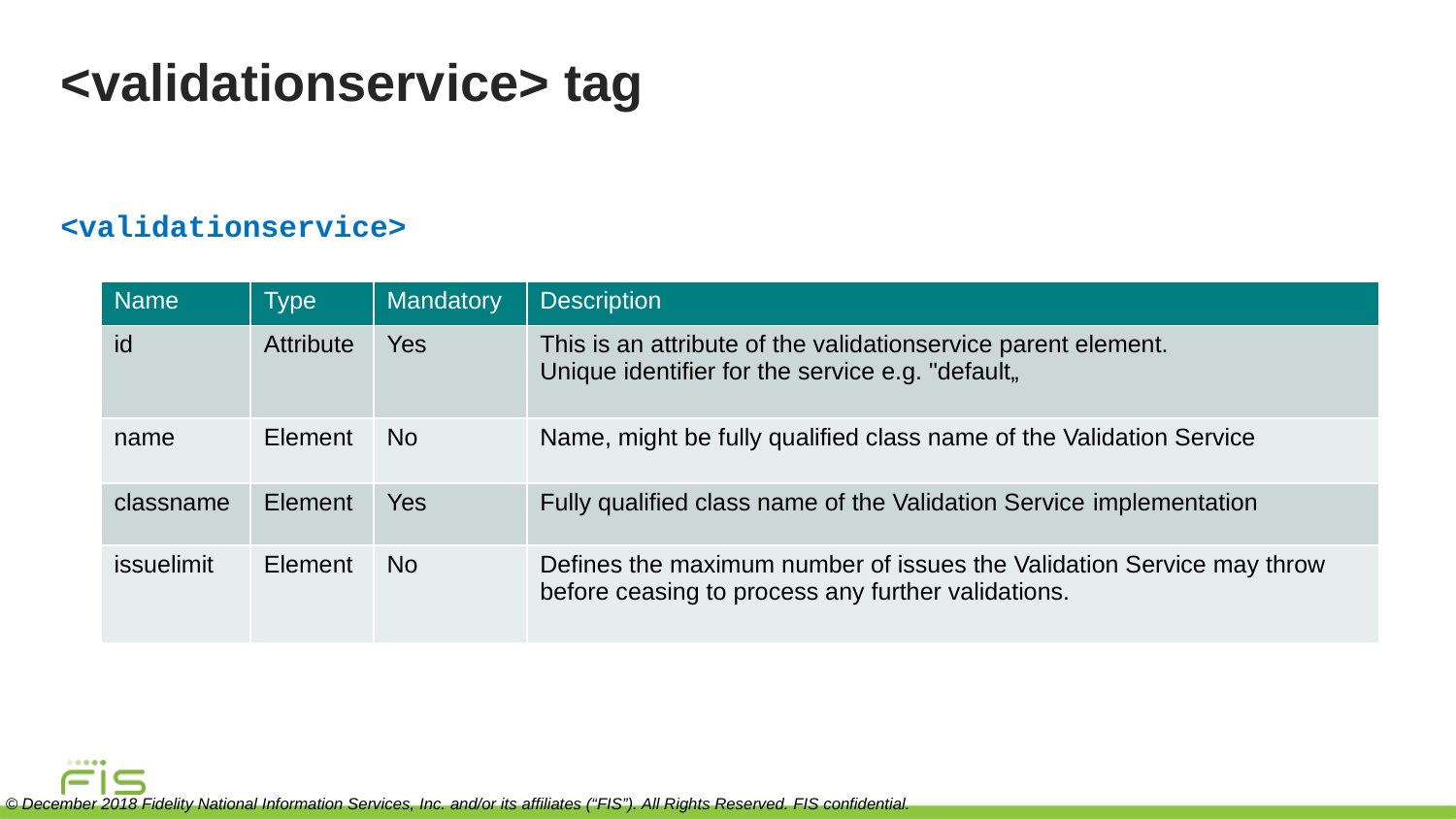

# <validationservice> tag
<validationservice>
| Name | Type | Mandatory | Description |
| --- | --- | --- | --- |
| id | Attribute | Yes | This is an attribute of the validationservice parent element. Unique identifier for the service e.g. "default„ |
| name | Element | No | Name, might be fully qualified class name of the Validation Service |
| classname | Element | Yes | Fully qualified class name of the Validation Service implementation |
| issuelimit | Element | No | Defines the maximum number of issues the Validation Service may throw before ceasing to process any further validations. |